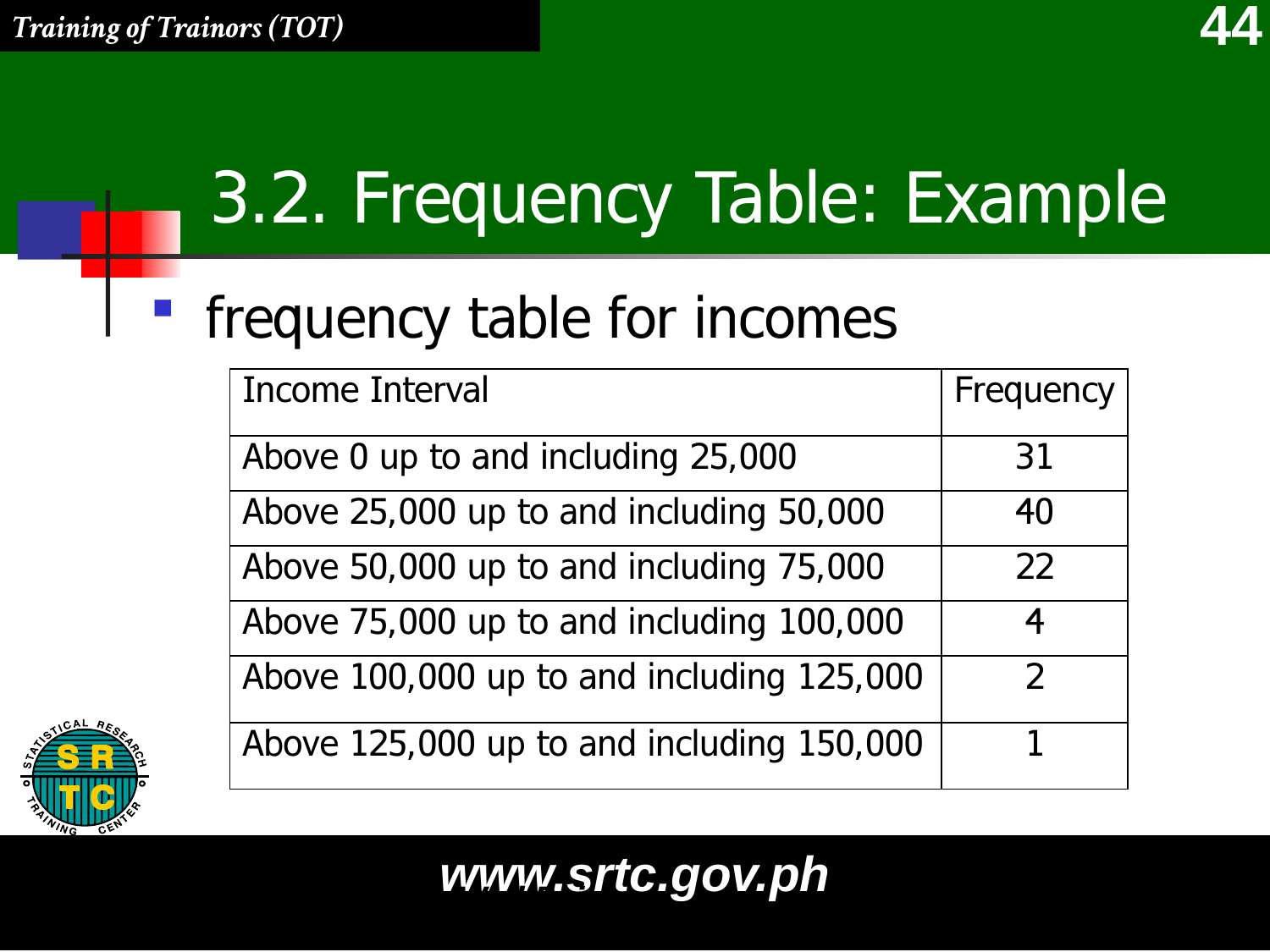

# 3.2. Frequency Table: Example
frequency table for incomes
| Income Interval | Frequency |
| --- | --- |
| Above 0 up to and including 25,000 | 31 |
| Above 25,000 up to and including 50,000 | 40 |
| Above 50,000 up to and including 75,000 | 22 |
| Above 75,000 up to and including 100,000 | 4 |
| Above 100,000 up to and including 125,000 | 2 |
| Above 125,000 up to and including 150,000 | 1 |